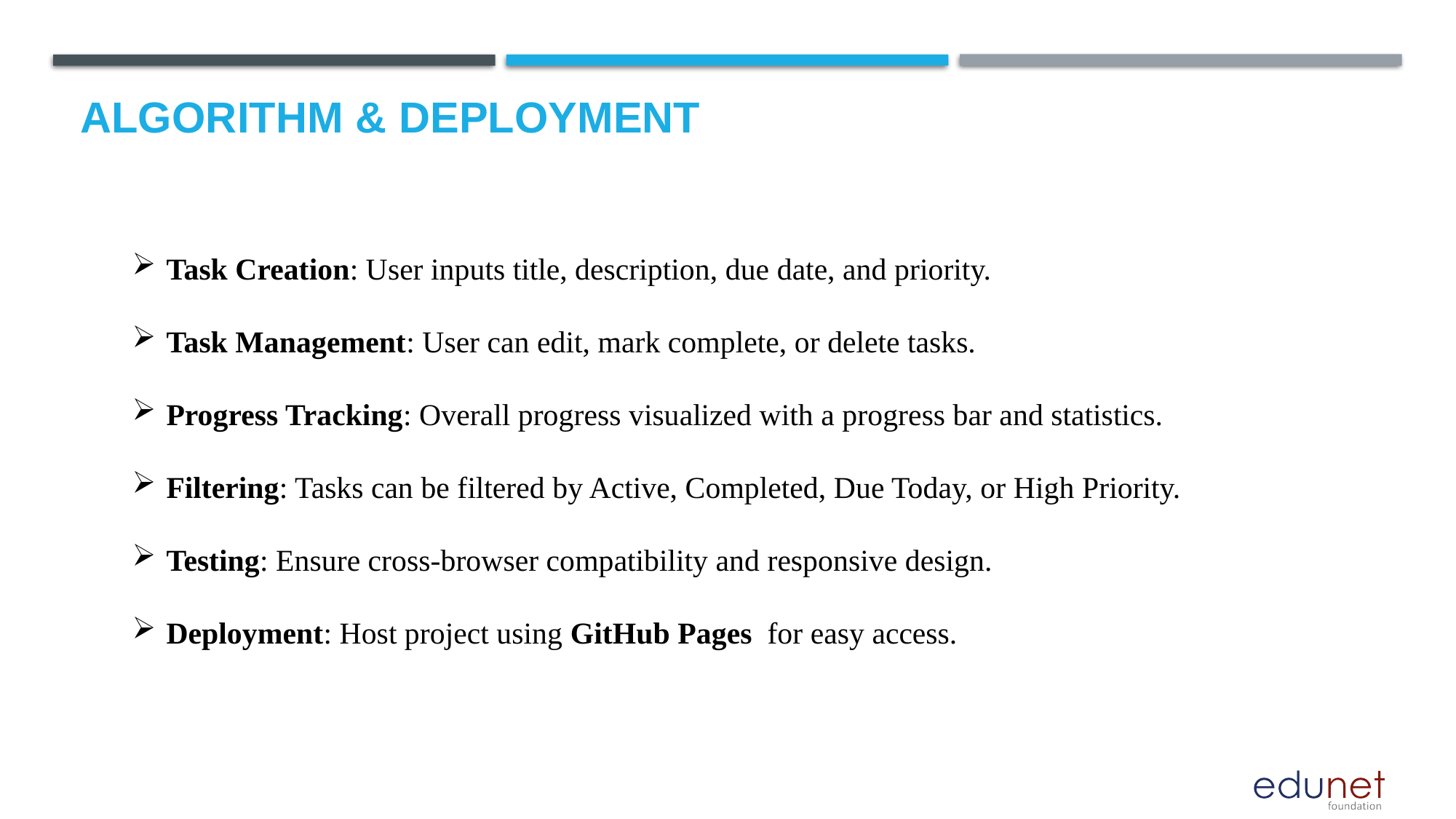

# Algorithm & Deployment
Task Creation: User inputs title, description, due date, and priority.
Task Management: User can edit, mark complete, or delete tasks.
Progress Tracking: Overall progress visualized with a progress bar and statistics.
Filtering: Tasks can be filtered by Active, Completed, Due Today, or High Priority.
Testing: Ensure cross-browser compatibility and responsive design.
Deployment: Host project using GitHub Pages  for easy access.